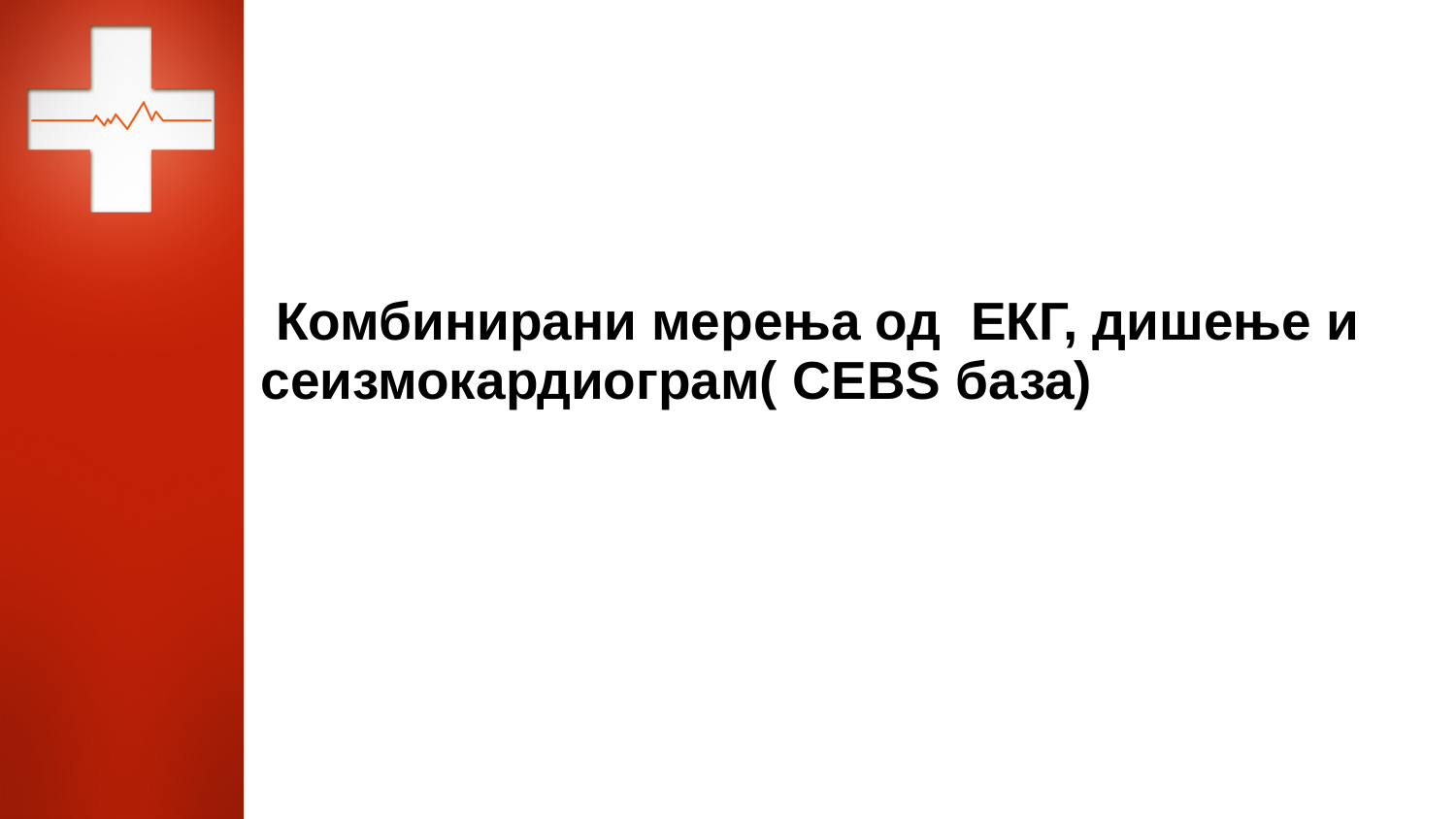

# Комбинирани мерења од  ЕКГ, дишење и сеизмокардиограм( CEBS база)